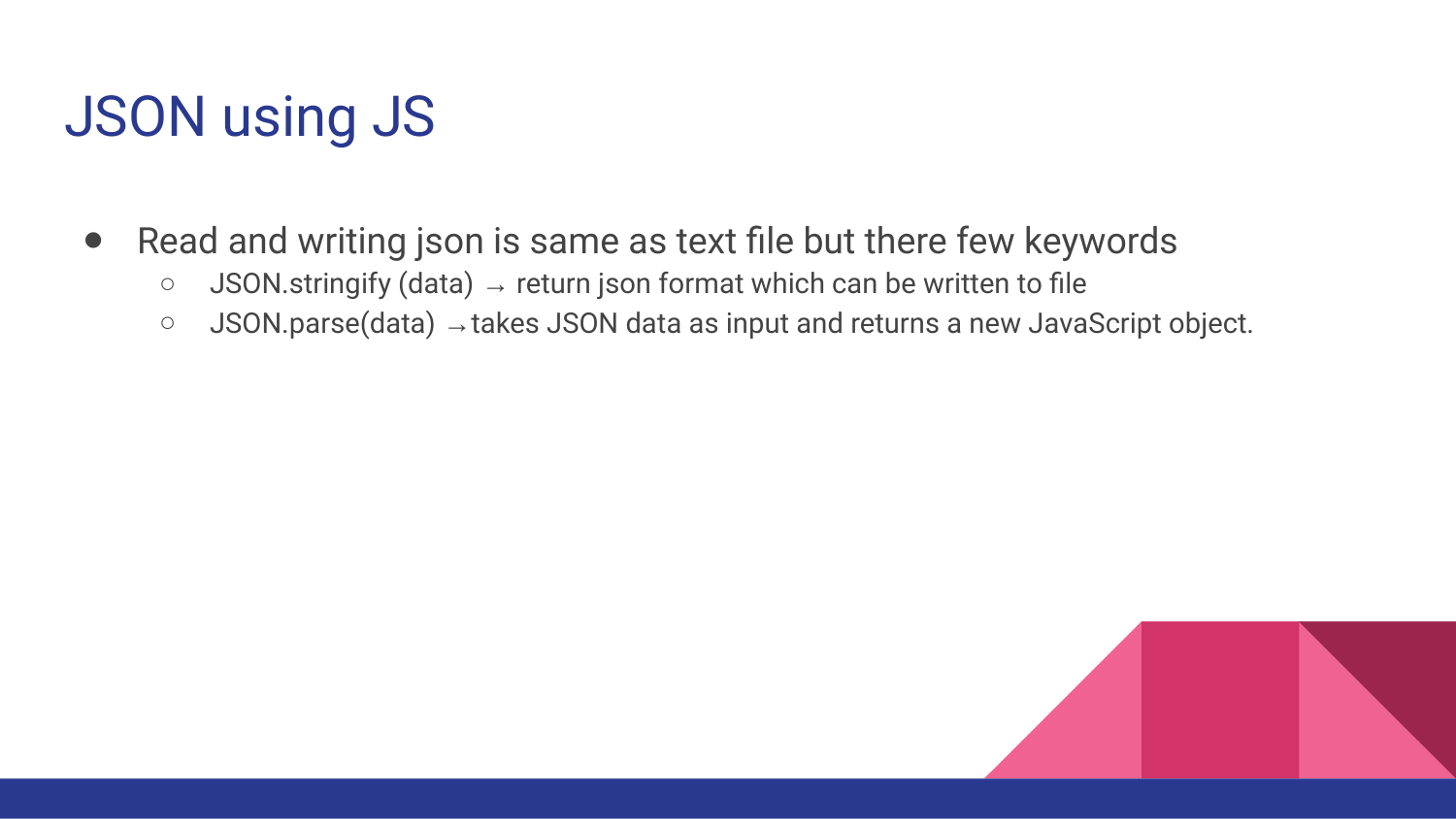

# JSON using JS
Read and writing json is same as text file but there few keywords
JSON.stringify (data) → return json format which can be written to file
JSON.parse(data) →takes JSON data as input and returns a new JavaScript object.